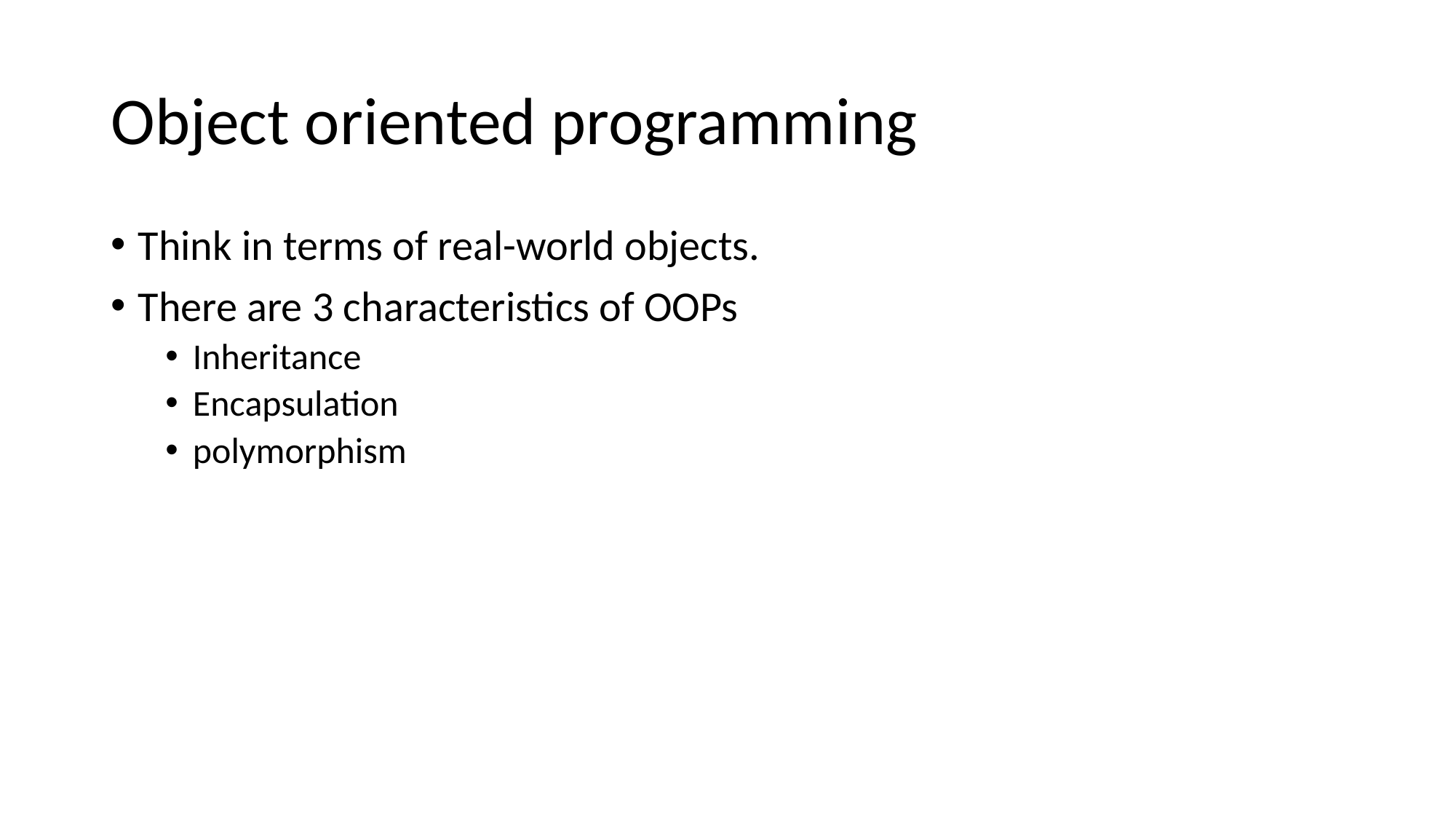

# Object oriented programming
Think in terms of real-world objects.
There are 3 characteristics of OOPs
Inheritance
Encapsulation
polymorphism